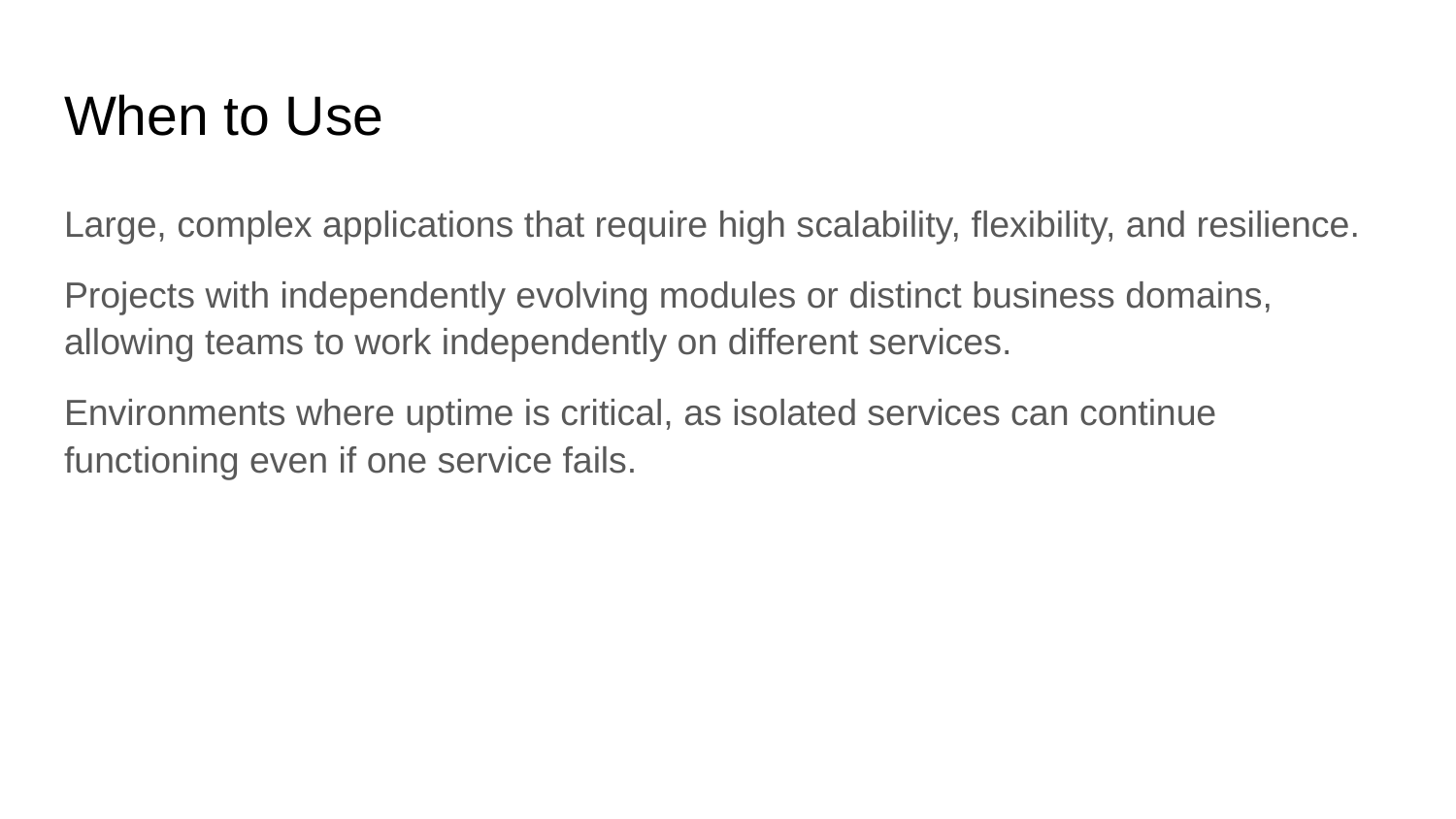

# When to Use
Large, complex applications that require high scalability, flexibility, and resilience.
Projects with independently evolving modules or distinct business domains, allowing teams to work independently on different services.
Environments where uptime is critical, as isolated services can continue functioning even if one service fails.